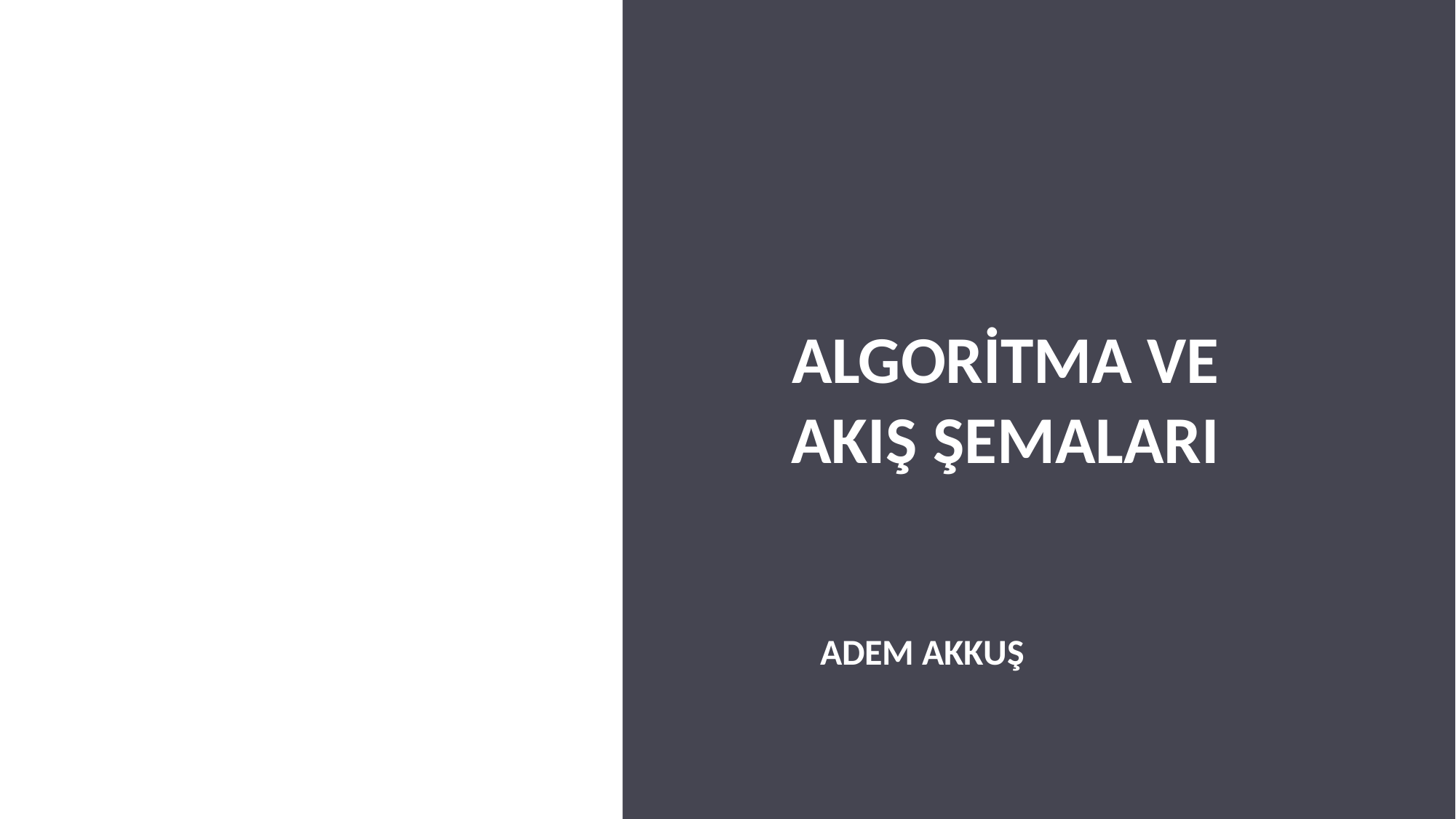

ALGORİTMA VE AKIŞ ŞEMALARI
ADEM AKKUŞ
MYP140 Programlama Dilleri
Öğr. Gör. Elif ŞENGÜN ÖZTAŞ